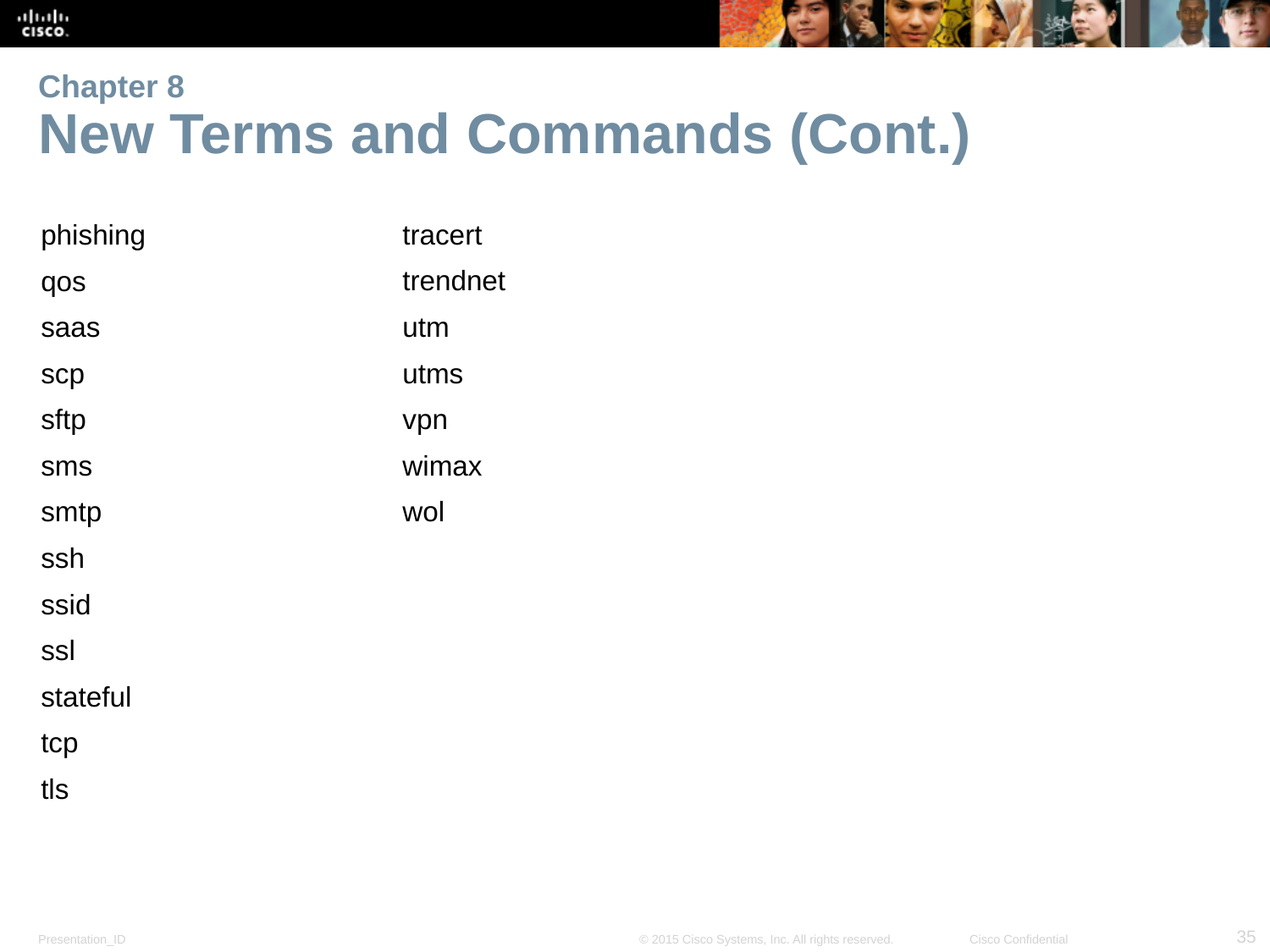

# Chapter 8 New Terms and Commands (Cont.)
phishing
qos
saas
scp
sftp
sms
smtp
ssh
ssid
ssl
stateful
tcp
tls
tracert
trendnet
utm
utms
vpn
wimax
wol